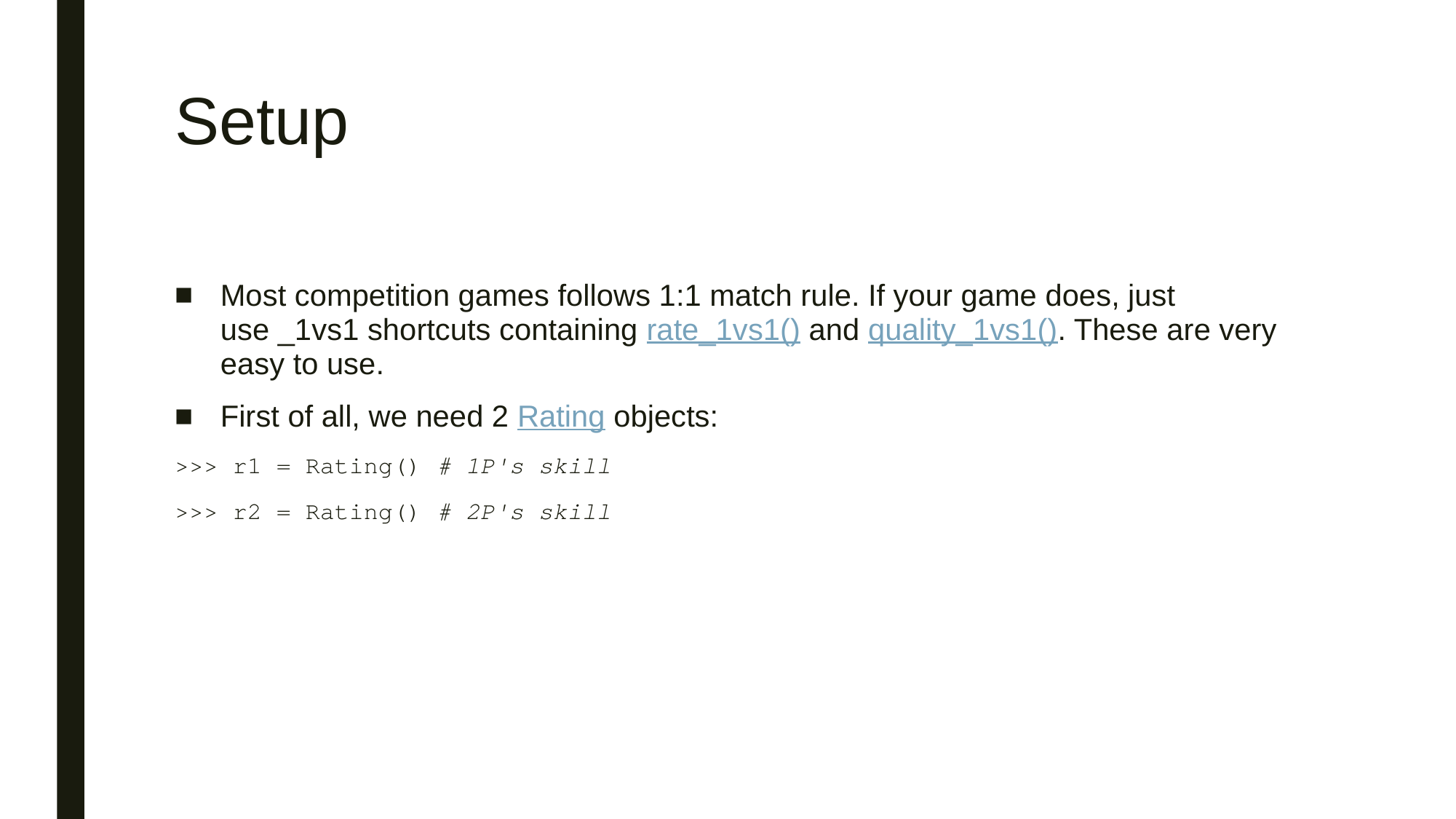

# Setup
Most competition games follows 1:1 match rule. If your game does, just use _1vs1 shortcuts containing rate_1vs1() and quality_1vs1(). These are very easy to use.
First of all, we need 2 Rating objects:
>>> r1 = Rating() # 1P's skill
>>> r2 = Rating() # 2P's skill